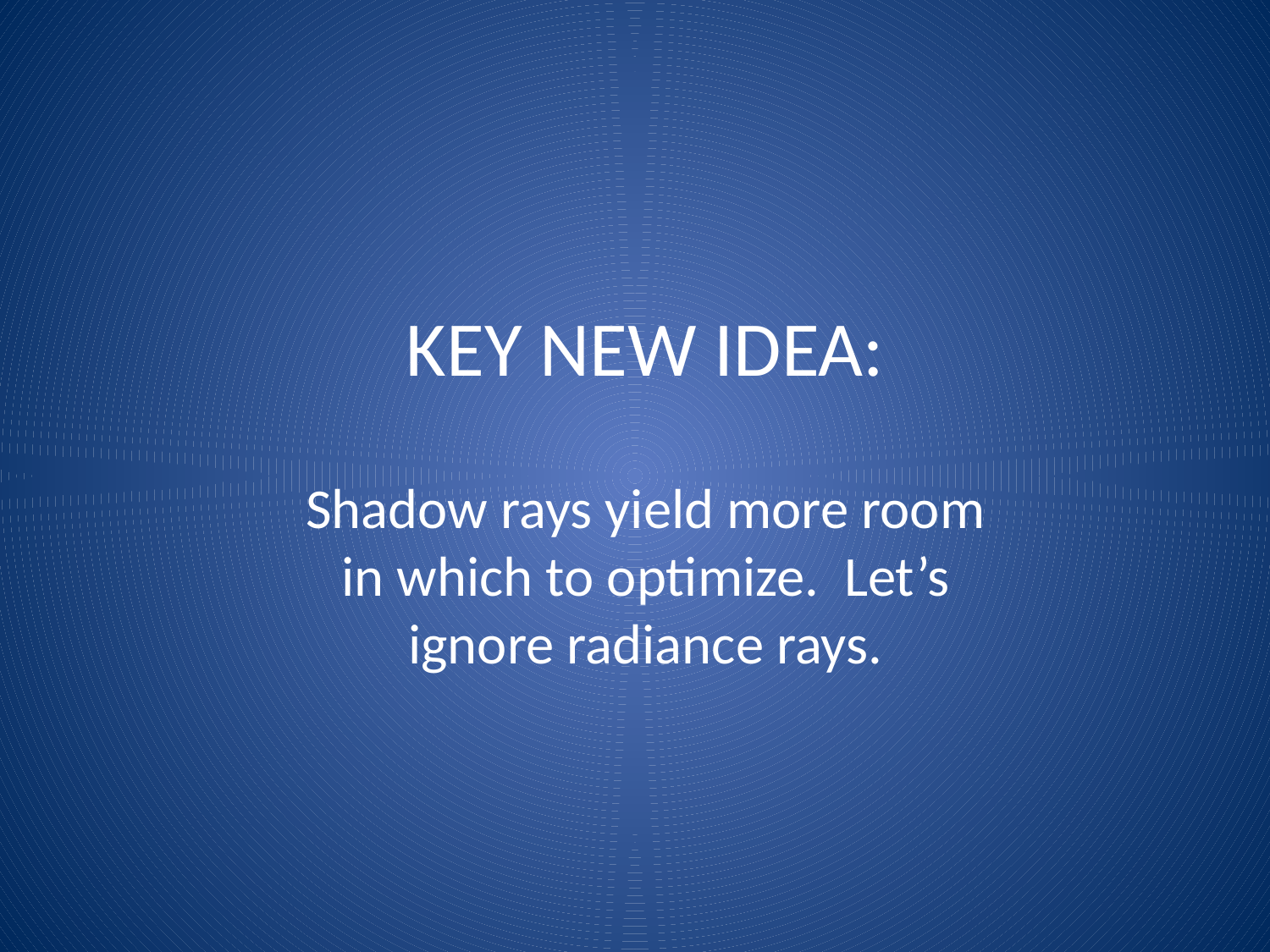

KEY NEW IDEA:
Shadow rays yield more room in which to optimize.  Let’s ignore radiance rays.